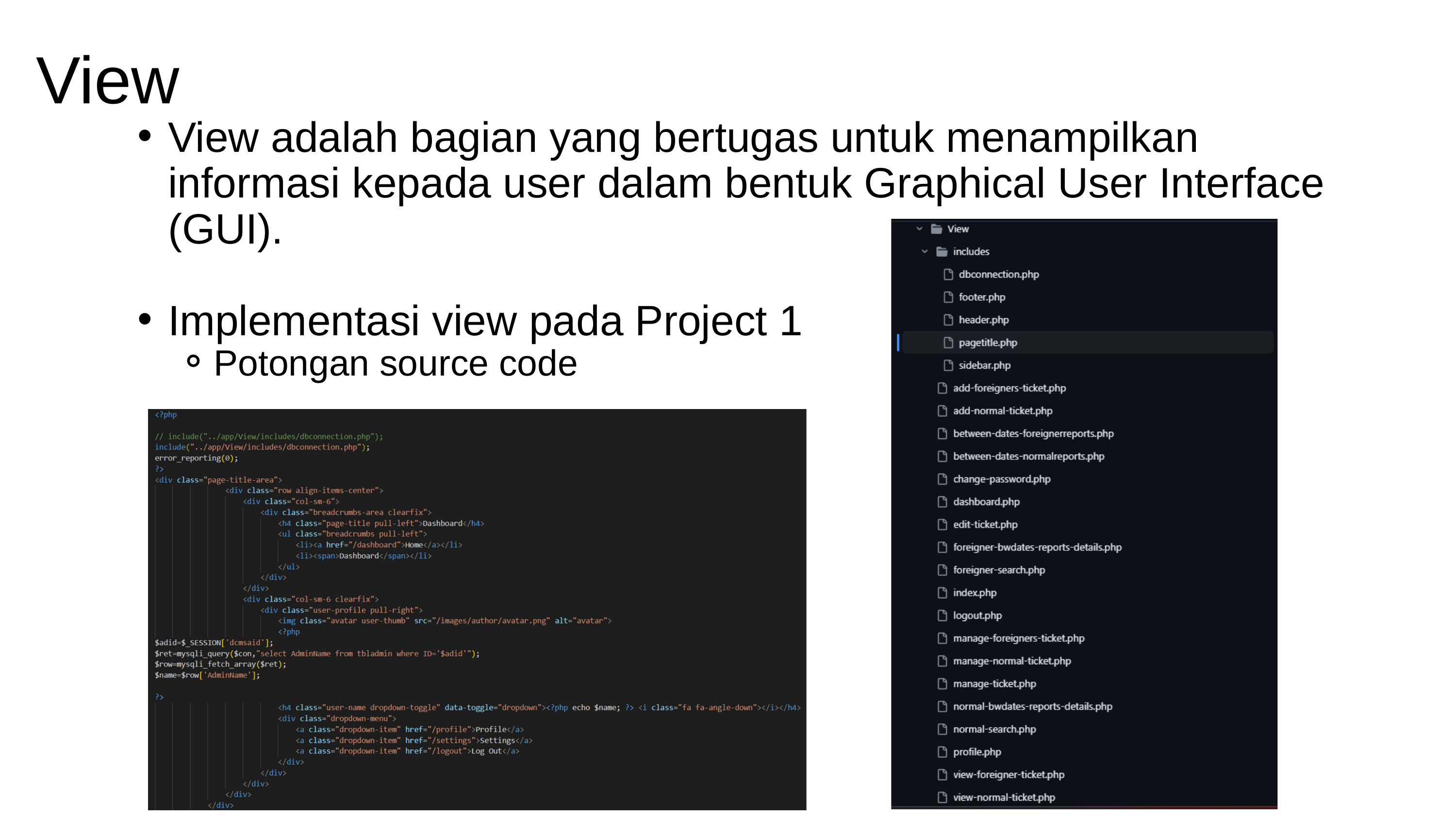

View
View adalah bagian yang bertugas untuk menampilkan informasi kepada user dalam bentuk Graphical User Interface (GUI).

Implementasi view pada Project 1
Potongan source code